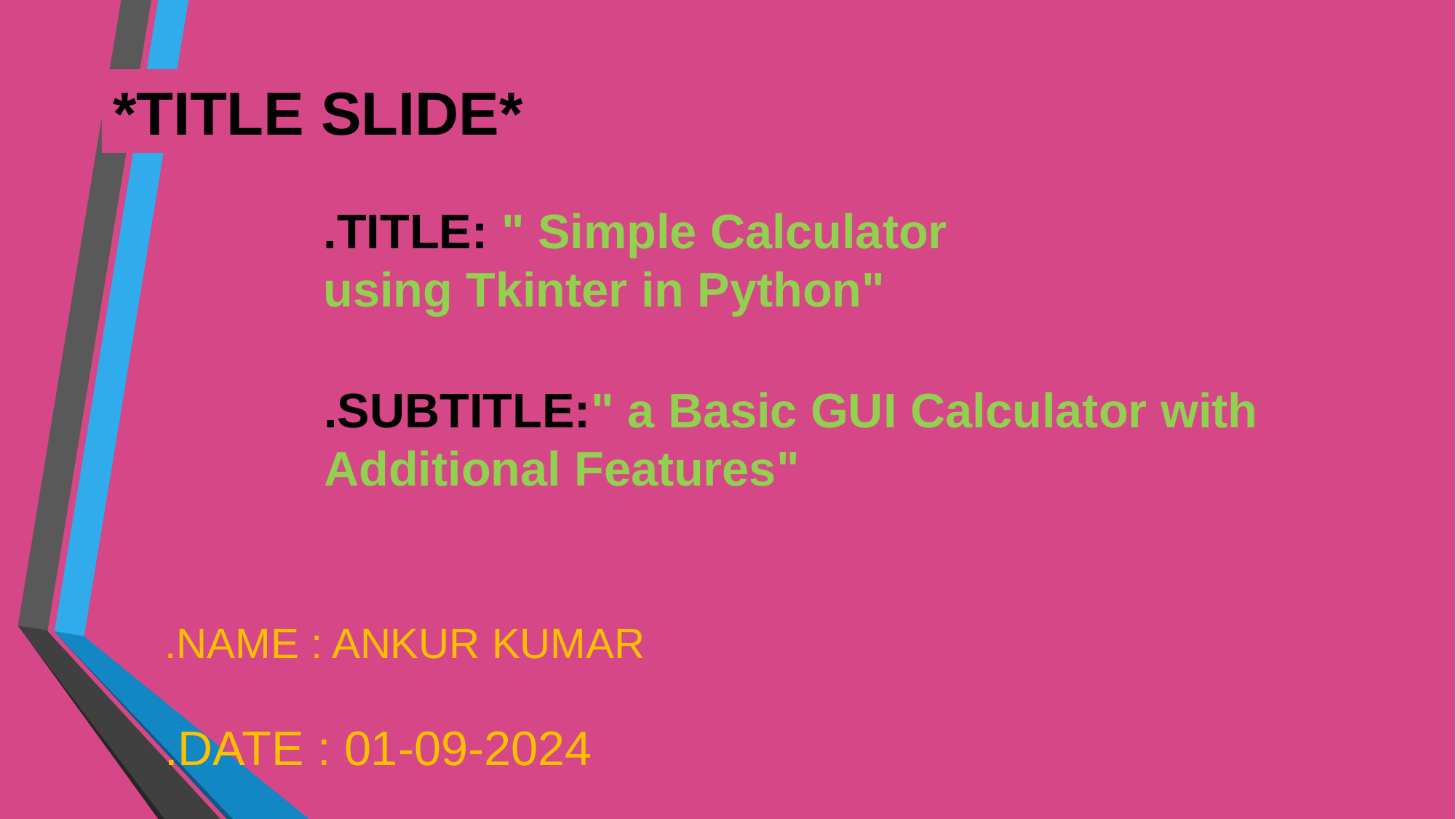

*TITLE SLIDE*

.TITLE: " Simple Calculator using Tkinter in Python"
.SUBTITLE:" a Basic GUI Calculator with Additional Features"
.NAME : ANKUR KUMAR
.DATE : 01-09-2024